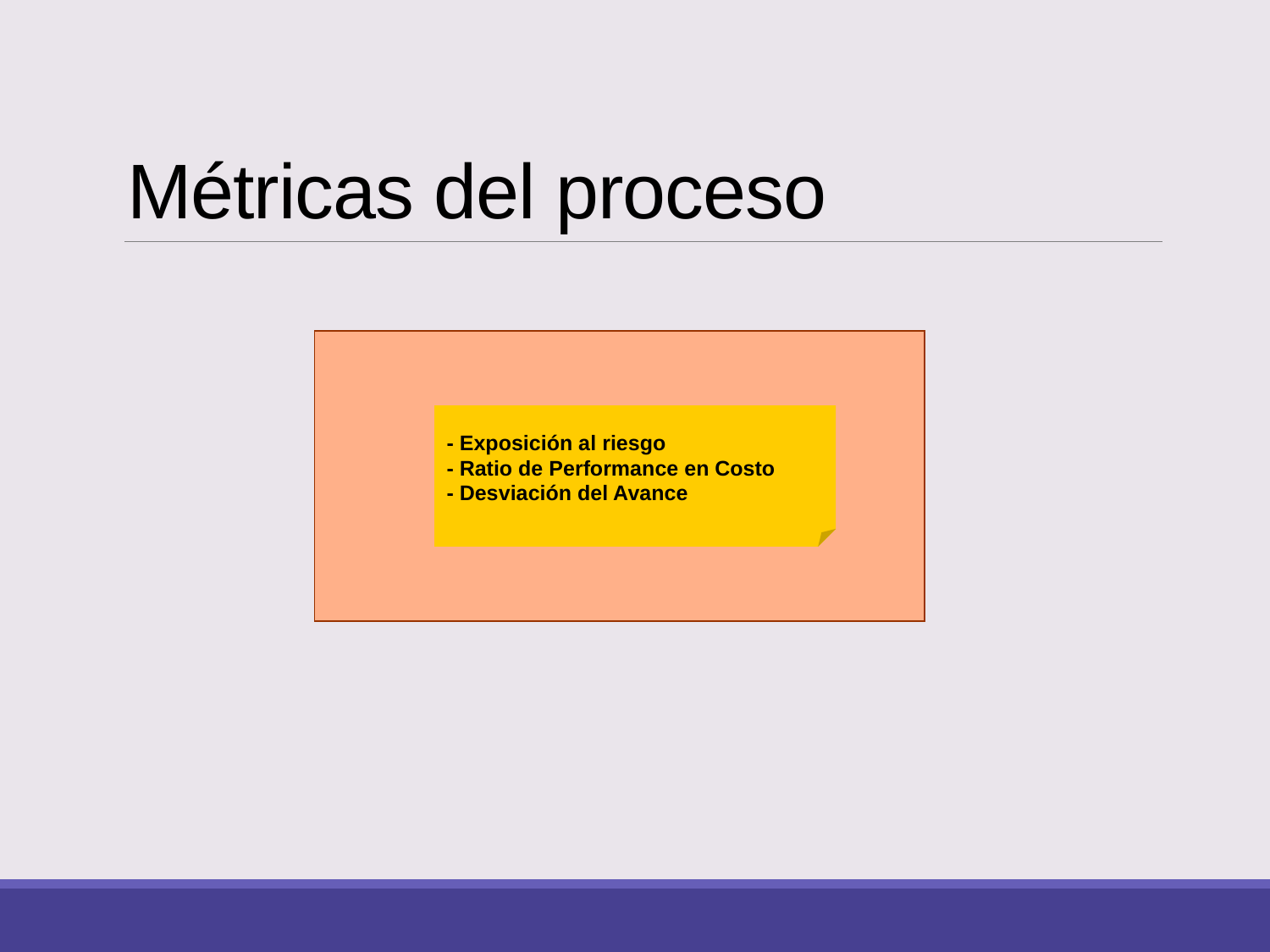

# Métricas del proceso

- Exposición al riesgo
- Ratio de Performance en Costo
- Desviación del Avance